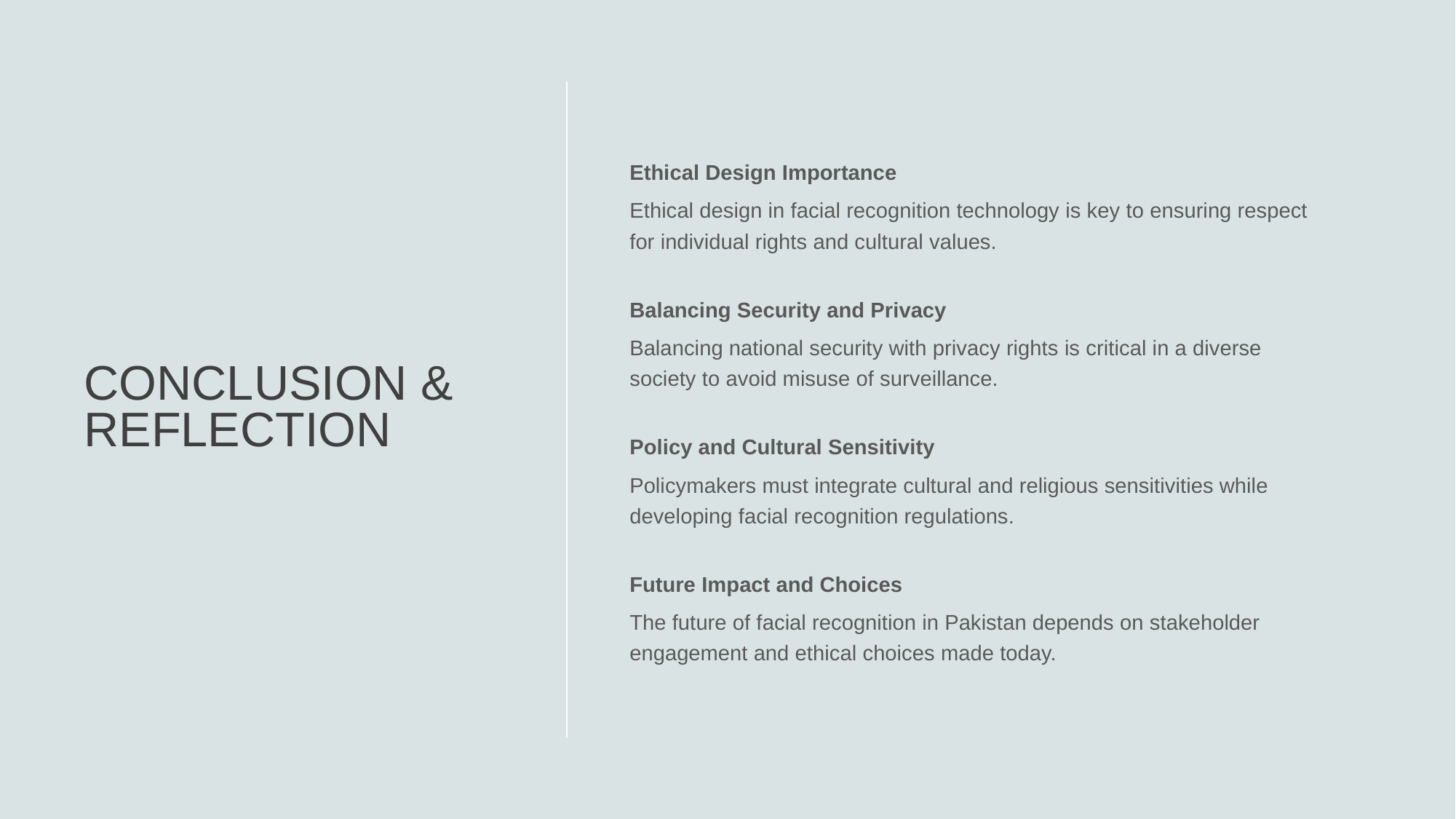

# Conclusion & Reflection
Ethical Design Importance
Ethical design in facial recognition technology is key to ensuring respect for individual rights and cultural values.
Balancing Security and Privacy
Balancing national security with privacy rights is critical in a diverse society to avoid misuse of surveillance.
Policy and Cultural Sensitivity
Policymakers must integrate cultural and religious sensitivities while developing facial recognition regulations.
Future Impact and Choices
The future of facial recognition in Pakistan depends on stakeholder engagement and ethical choices made today.